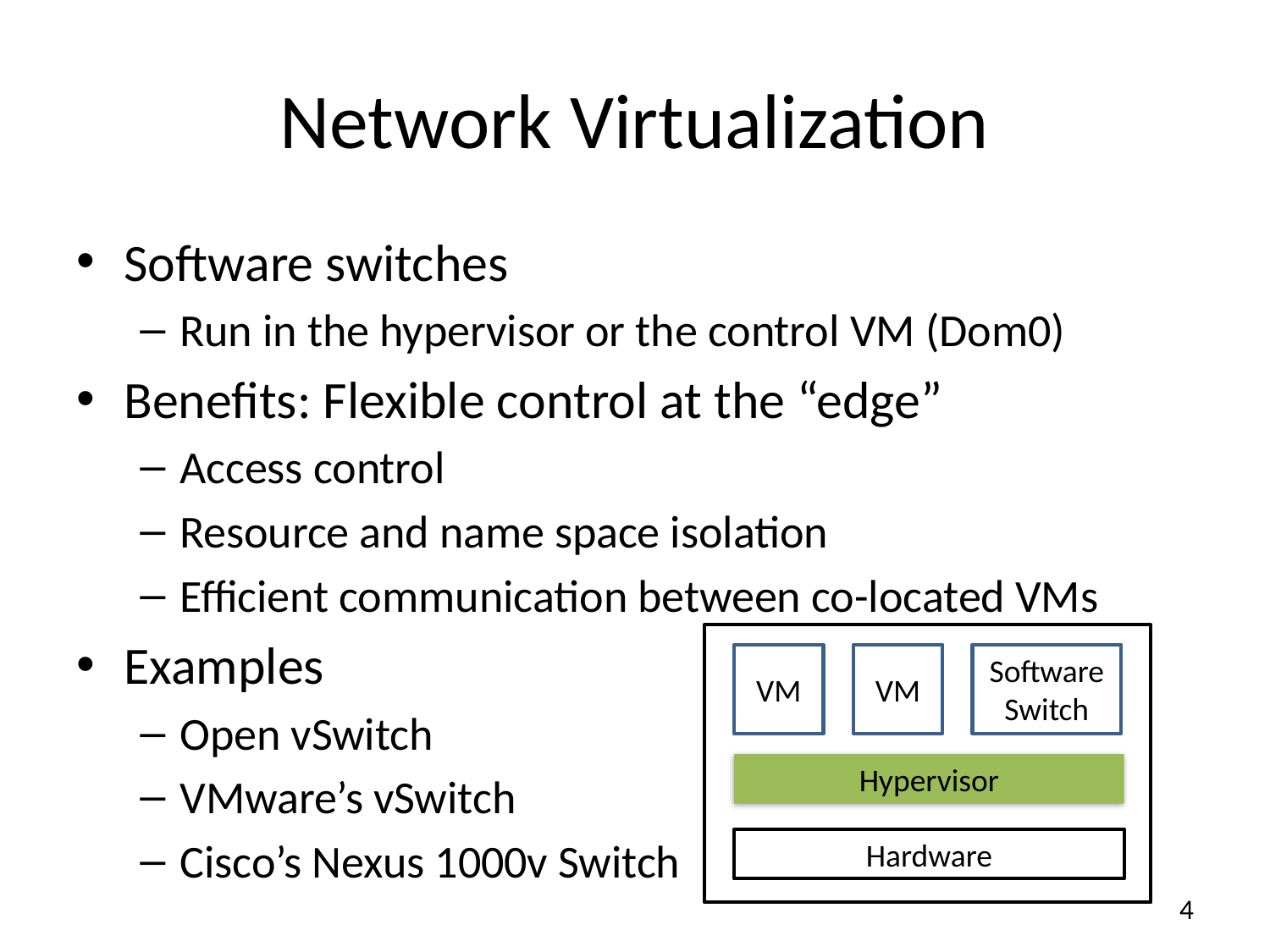

# Network Virtualization
Software switches
Run in the hypervisor or the control VM (Dom0)
Benefits: Flexible control at the “edge”
Access control
Resource and name space isolation
Efficient communication between co-located VMs
Examples
Open vSwitch
VMware’s vSwitch
Cisco’s Nexus 1000v Switch

VM
VM
Software
Switch
Hypervisor
Hardware
4